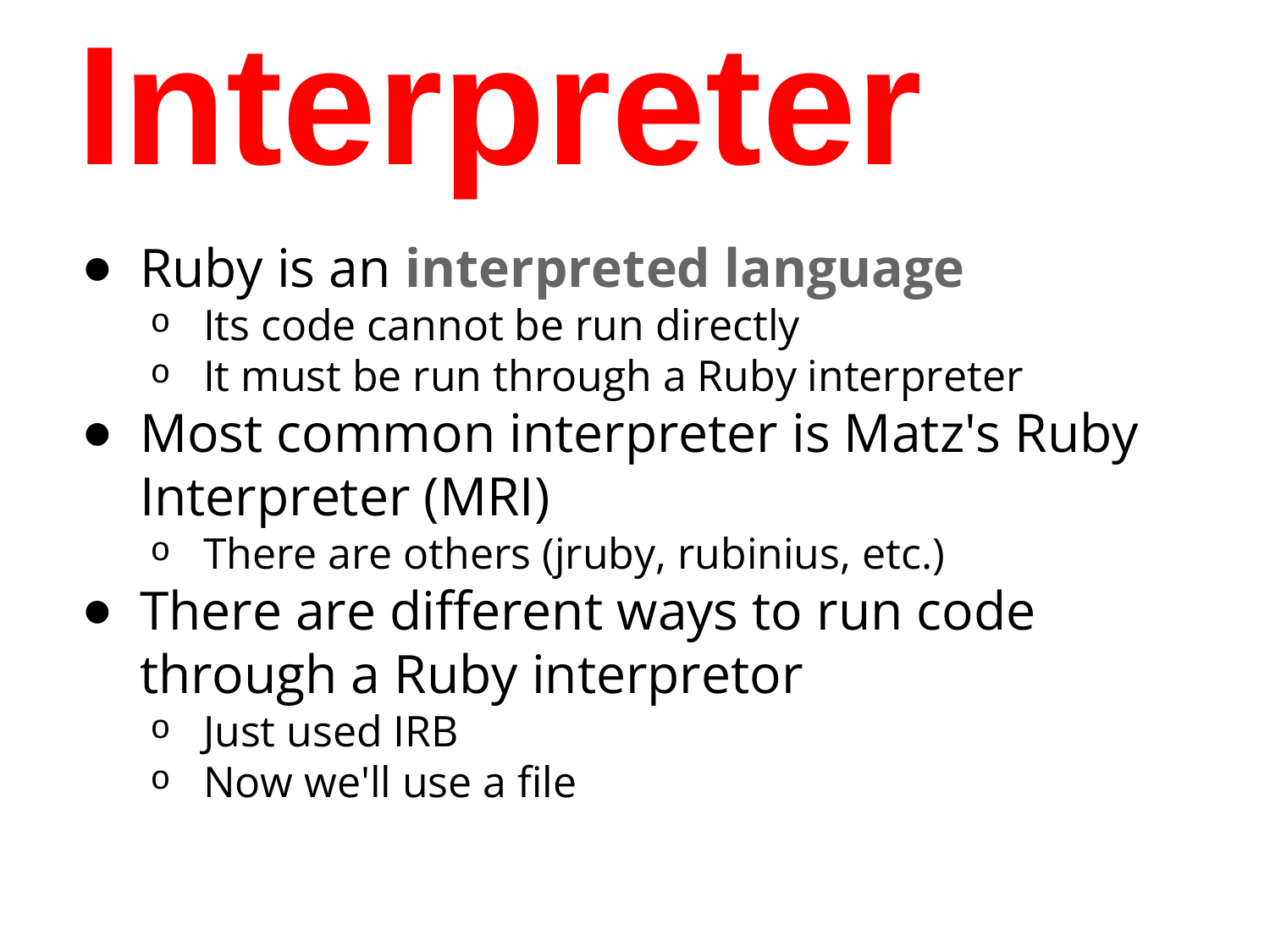

# Interpreter
Ruby is an interpreted language
Its code cannot be run directly
It must be run through a Ruby interpreter
Most common interpreter is Matz's Ruby Interpreter (MRI)
There are others (jruby, rubinius, etc.)
There are different ways to run code through a Ruby interpretor
Just used IRB
Now we'll use a file